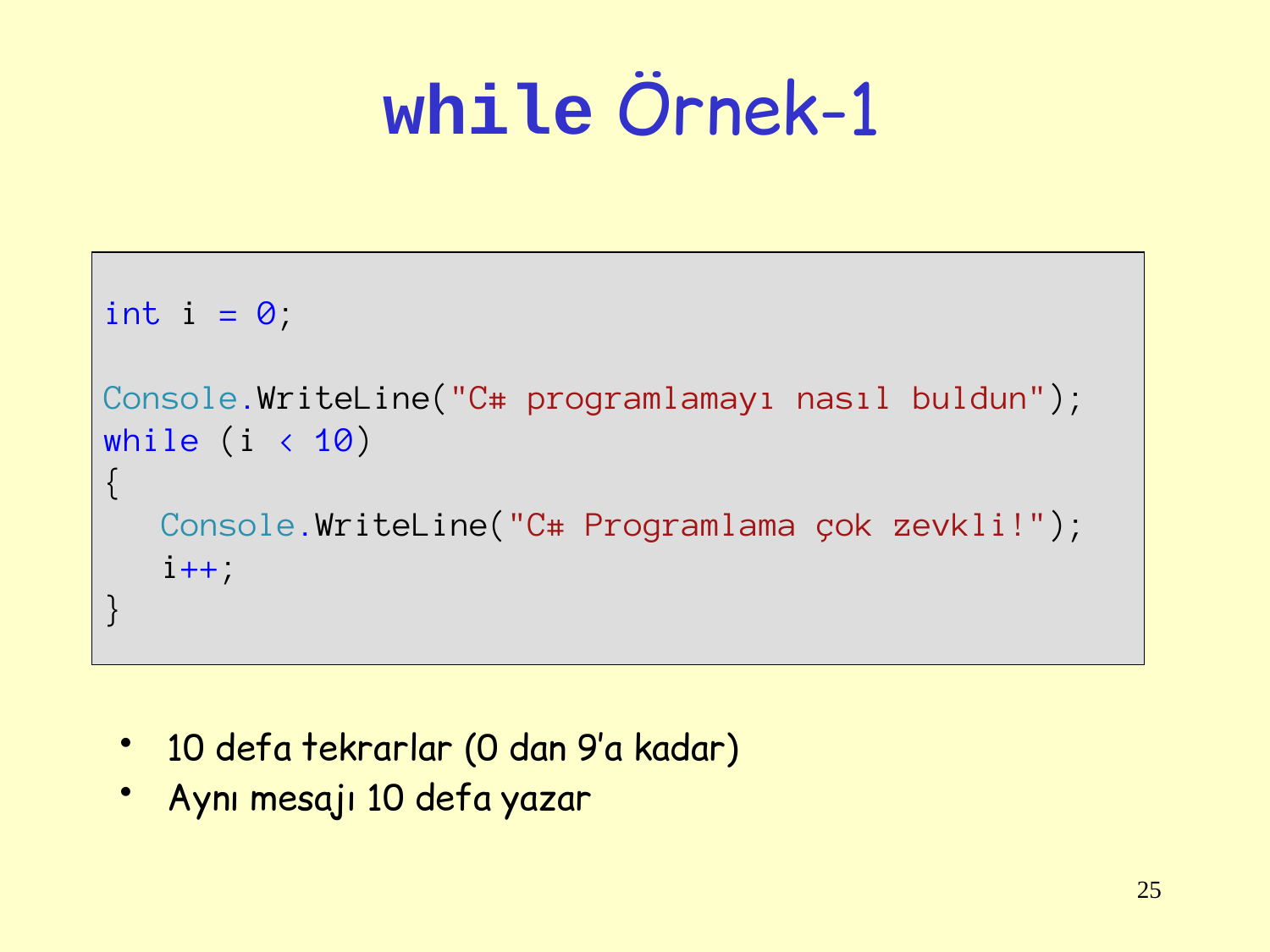

# while Örnek-1
int i = 0;

Console.WriteLine("C# programlamayı nasıl buldun");
while (i < 10)
{
   Console.WriteLine("C# Programlama çok zevkli!");
   i++;
}
10 defa tekrarlar (0 dan 9’a kadar)
Aynı mesajı 10 defa yazar
25